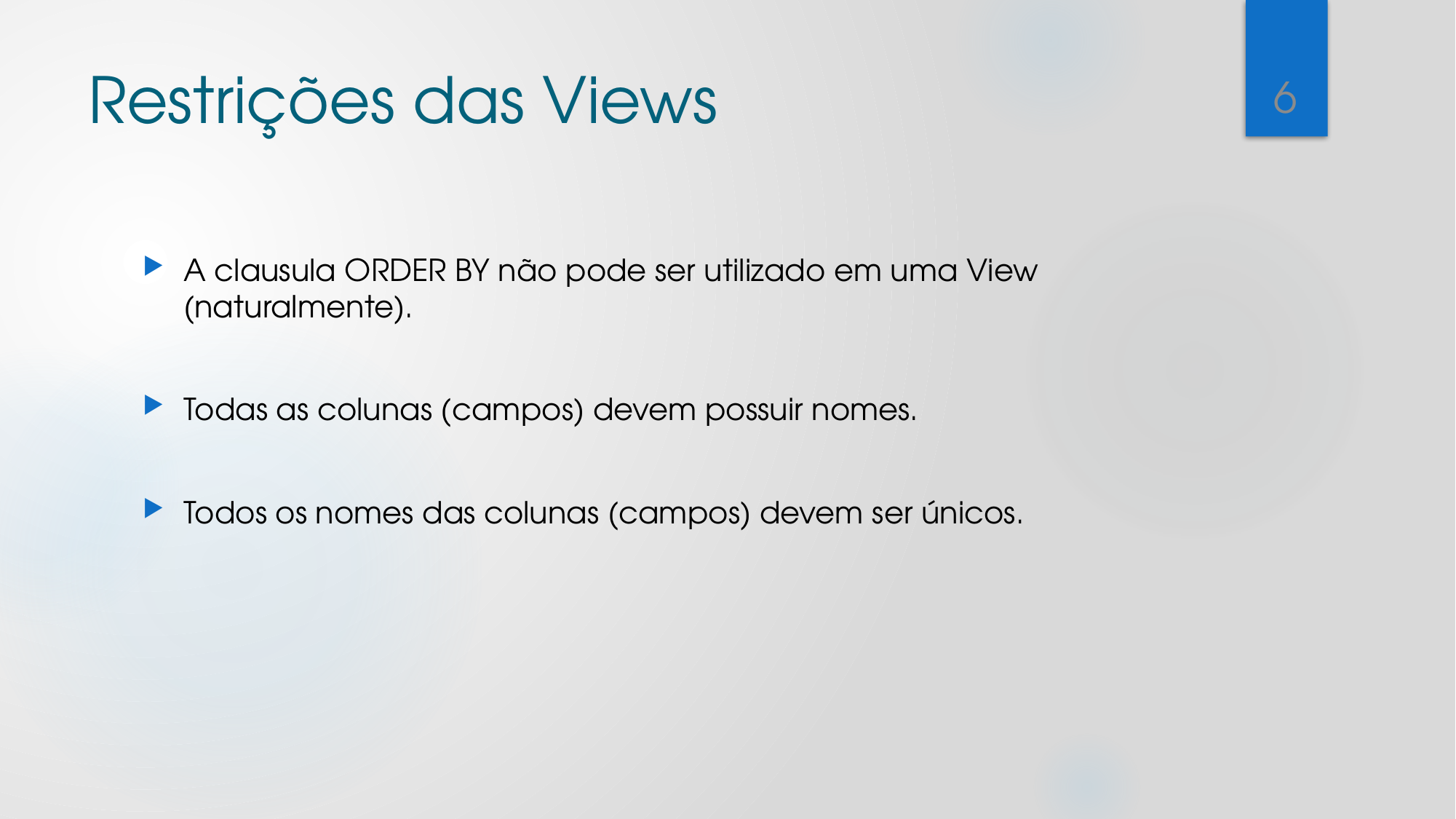

6
# Restrições das Views
A clausula ORDER BY não pode ser utilizado em uma View (naturalmente).

Todas as colunas (campos) devem possuir nomes.

Todos os nomes das colunas (campos) devem ser únicos.